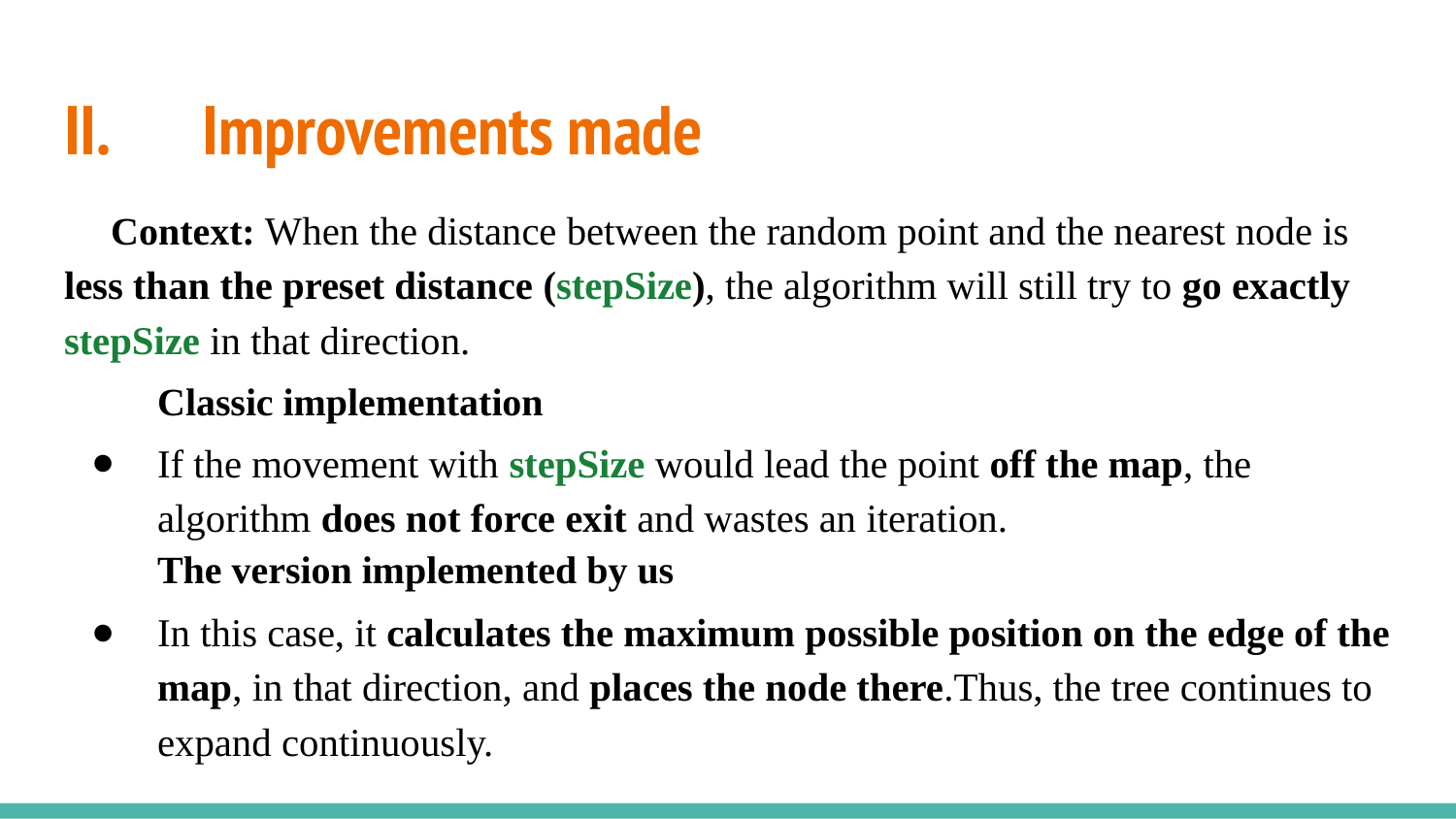

# II. 	Improvements made
	Context: When the distance between the random point and the nearest node is less than the preset distance (stepSize), the algorithm will still try to go exactly stepSize in that direction.
Classic implementation
If the movement with stepSize would lead the point off the map, the algorithm does not force exit and wastes an iteration.
The version implemented by us
In this case, it calculates the maximum possible position on the edge of the map, in that direction, and places the node there.Thus, the tree continues to expand continuously.